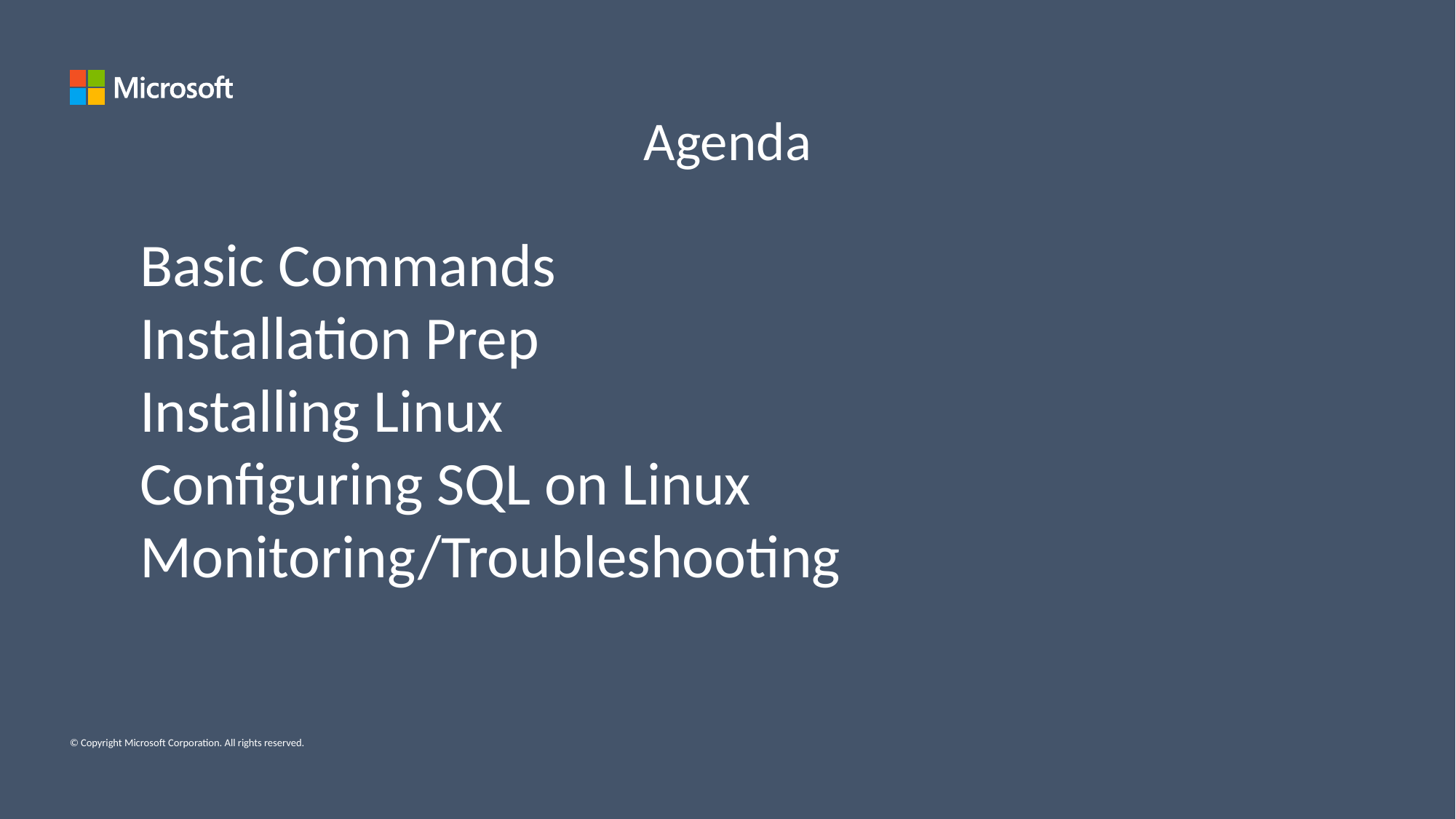

Agenda
Basic Commands
Installation Prep
Installing Linux
Configuring SQL on Linux
Monitoring/Troubleshooting